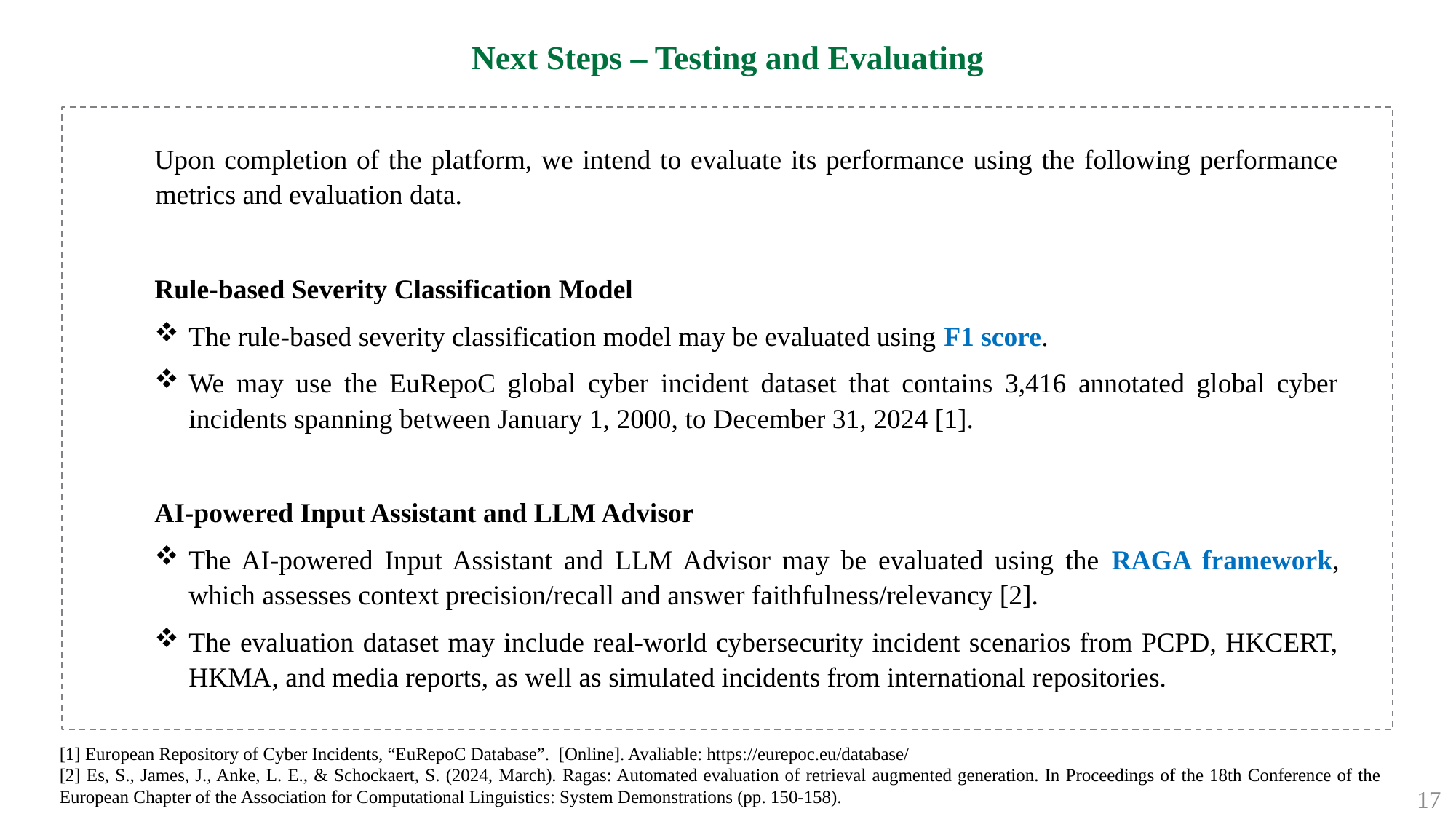

# Next Steps – Testing and Evaluating

Upon completion of the platform, we intend to evaluate its performance using the following performance metrics and evaluation data.

Rule-based Severity Classification Model
The rule-based severity classification model may be evaluated using F1 score.
We may use the EuRepoC global cyber incident dataset that contains 3,416 annotated global cyber incidents spanning between January 1, 2000, to December 31, 2024 [1].

AI-powered Input Assistant and LLM Advisor
The AI-powered Input Assistant and LLM Advisor may be evaluated using the RAGA framework, which assesses context precision/recall and answer faithfulness/relevancy [2].
The evaluation dataset may include real-world cybersecurity incident scenarios from PCPD, HKCERT, HKMA, and media reports, as well as simulated incidents from international repositories.
[1] European Repository of Cyber Incidents, “EuRepoC Database”.  [Online]. Avaliable: https://eurepoc.eu/database/
[2] Es, S., James, J., Anke, L. E., & Schockaert, S. (2024, March). Ragas: Automated evaluation of retrieval augmented generation. In Proceedings of the 18th Conference of the European Chapter of the Association for Computational Linguistics: System Demonstrations (pp. 150-158).
17